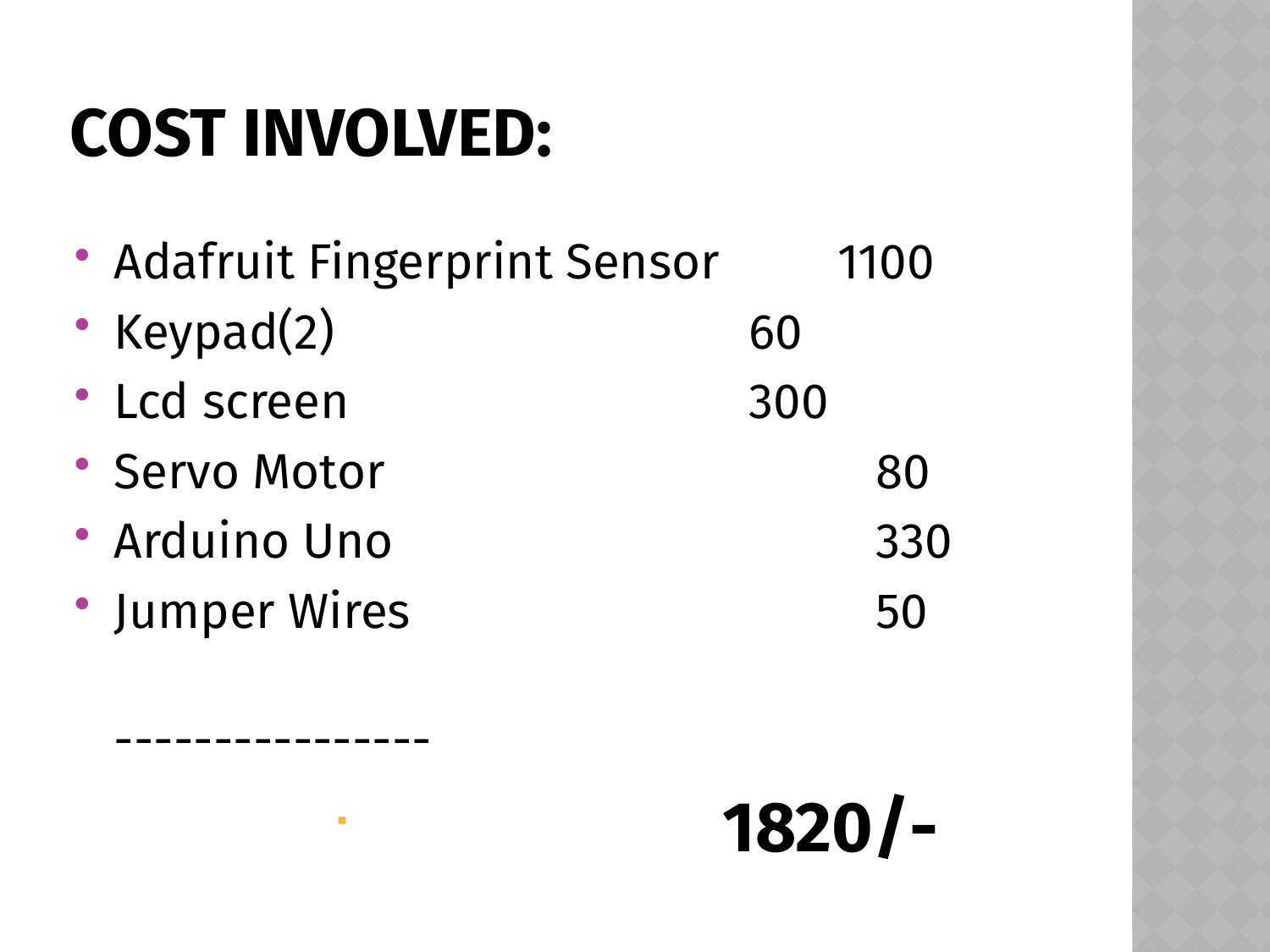

# Cost Involved:
Adafruit Fingerprint Sensor         1100
Keypad(2)				60
Lcd screen				300
Servo Motor				80
Arduino Uno				330
Jumper Wires				50
						----------------
                                                       1820/-